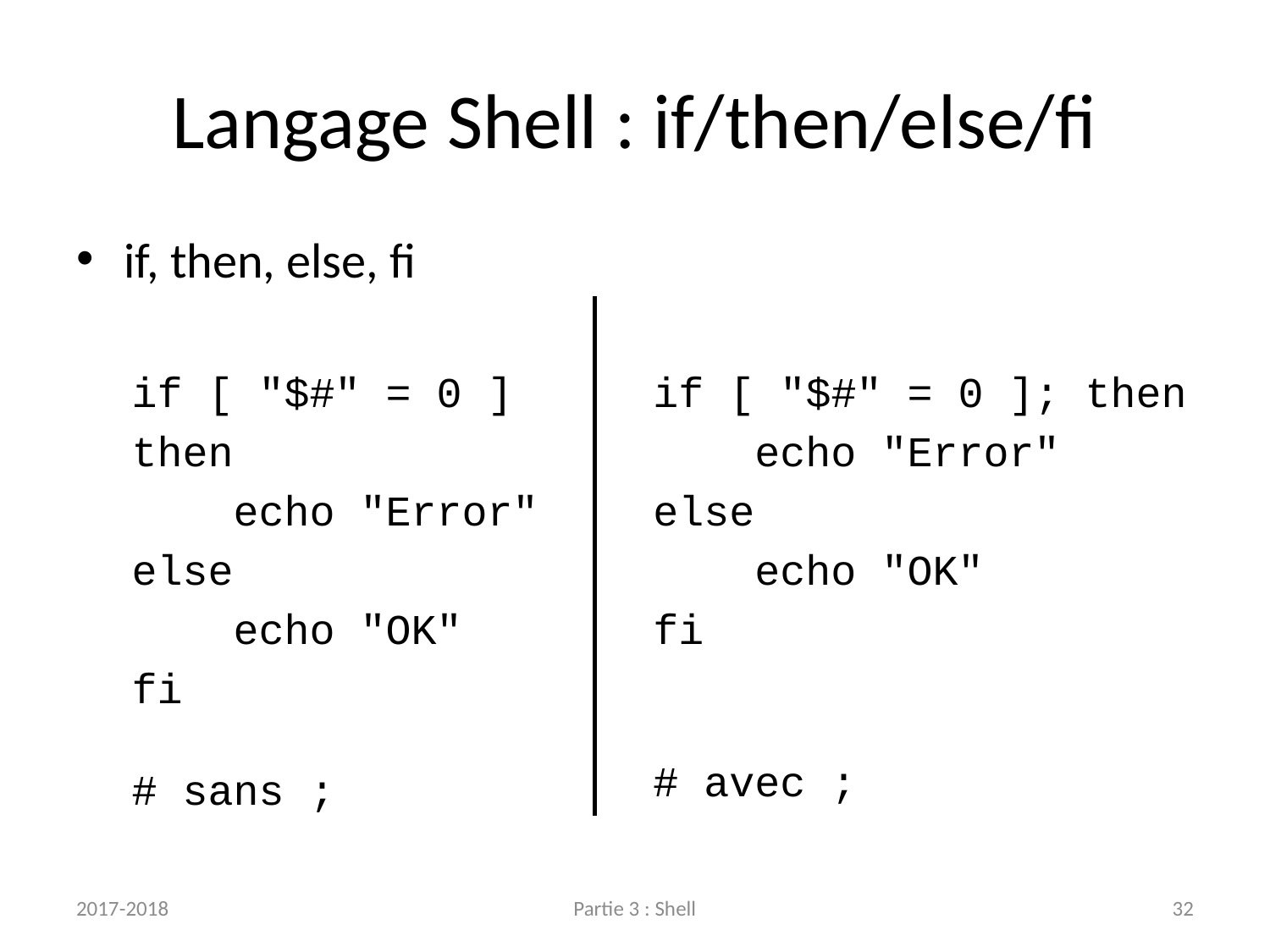

# Langage Shell : if/then/else/fi
if, then, else, fi

if [ "$#" = 0 ]
then
    echo "Error"
else
    echo "OK"
fi
# sans ;

if [ "$#" = 0 ]; then
    echo "Error"
else
    echo "OK"
fi
# avec ;
2017-2018
Partie 3 : Shell
32